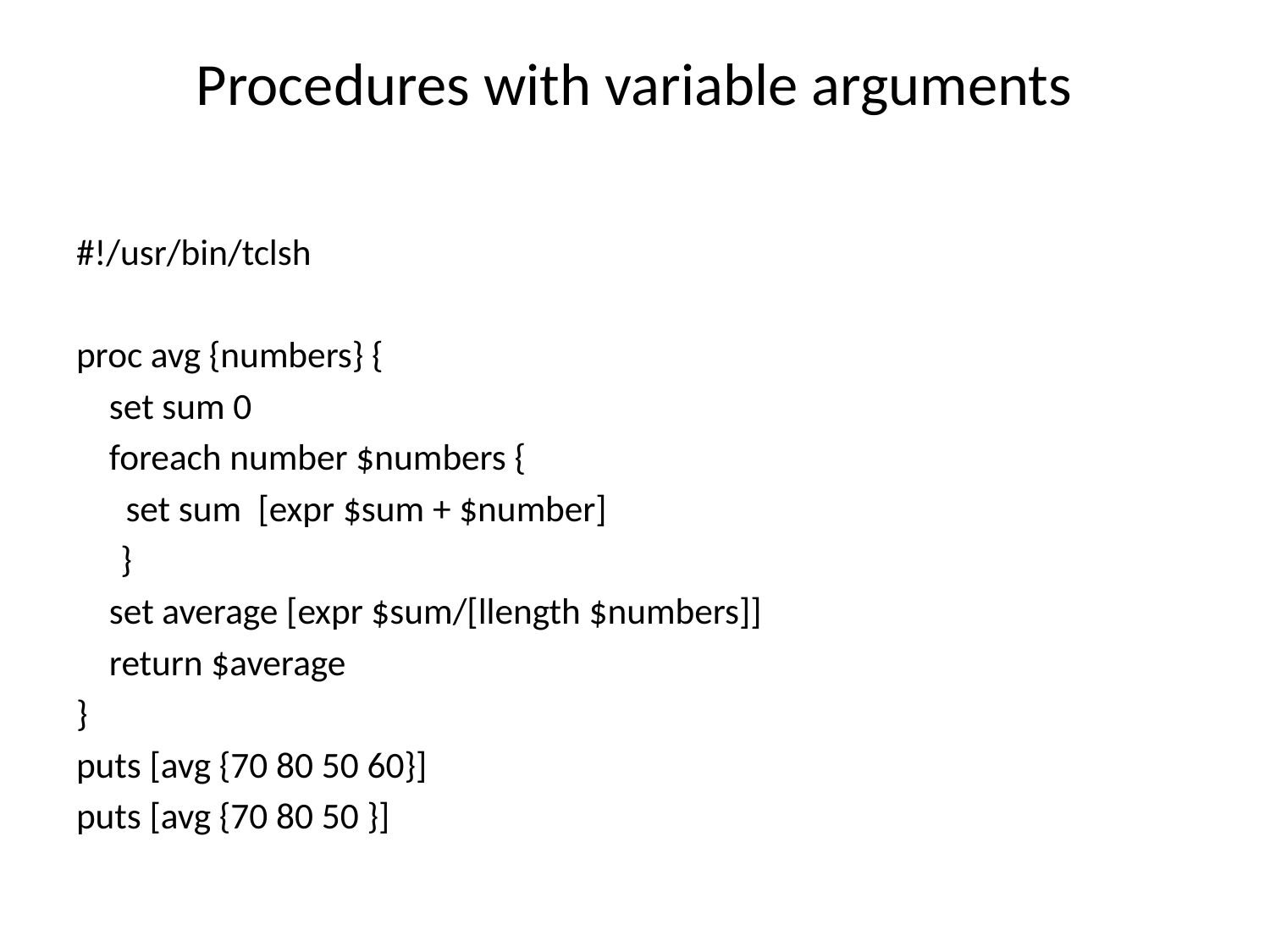

# Procedures with variable arguments
#!/usr/bin/tclsh

proc avg {numbers} {
    set sum 0
    foreach number $numbers {
      set sum  [expr $sum + $number]
	}
    set average [expr $sum/[llength $numbers]]
    return $average
}
puts [avg {70 80 50 60}]
puts [avg {70 80 50 }]